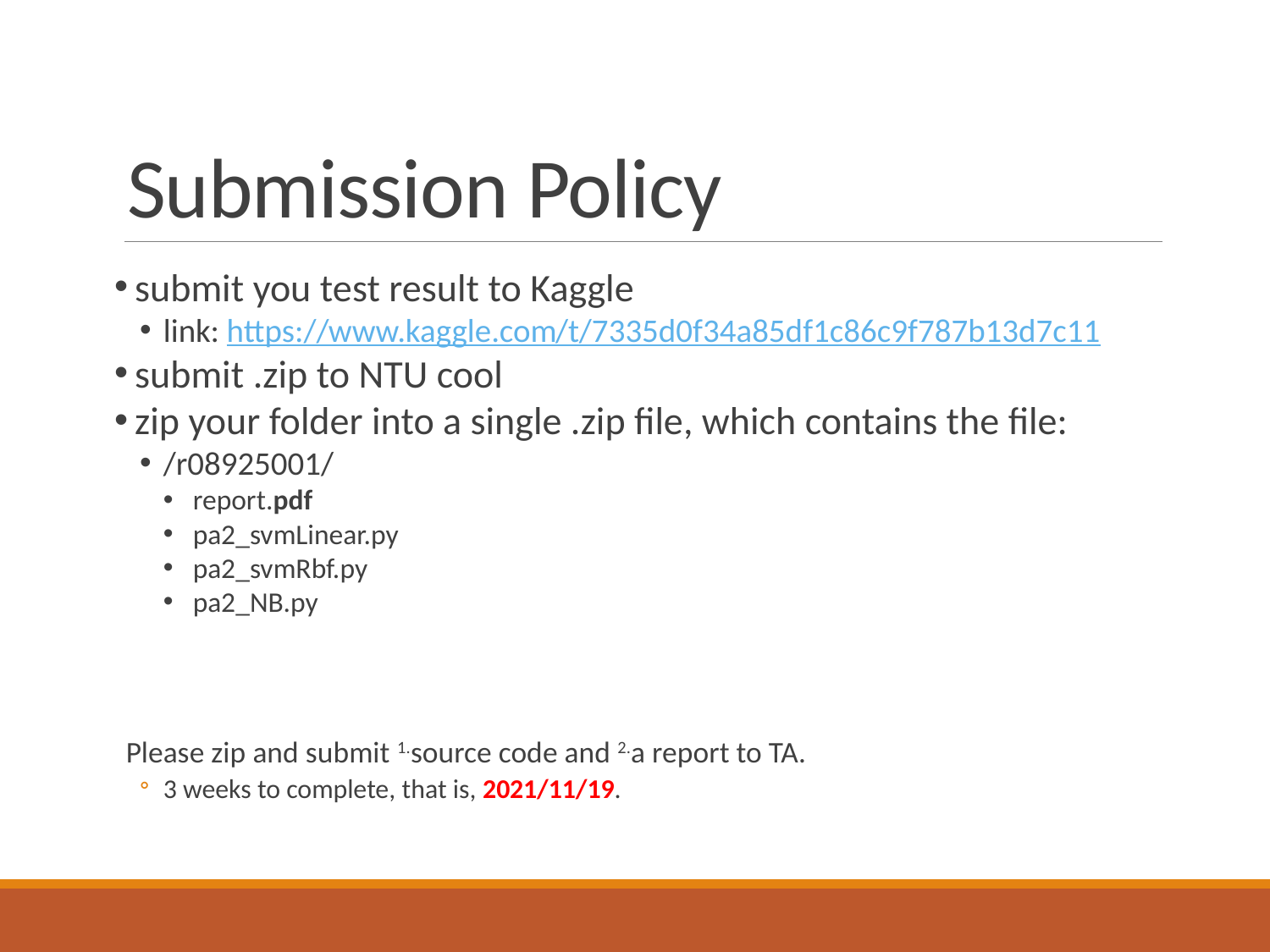

# Submission Policy
 submit you test result to Kaggle
link: https://www.kaggle.com/t/7335d0f34a85df1c86c9f787b13d7c11
 submit .zip to NTU cool
 zip your folder into a single .zip file, which contains the file:
/r08925001/
 report.pdf
 pa2_svmLinear.py
 pa2_svmRbf.py
 pa2_NB.py

Please zip and submit 1.source code and 2.a report to TA.
3 weeks to complete, that is, 2021/11/19.